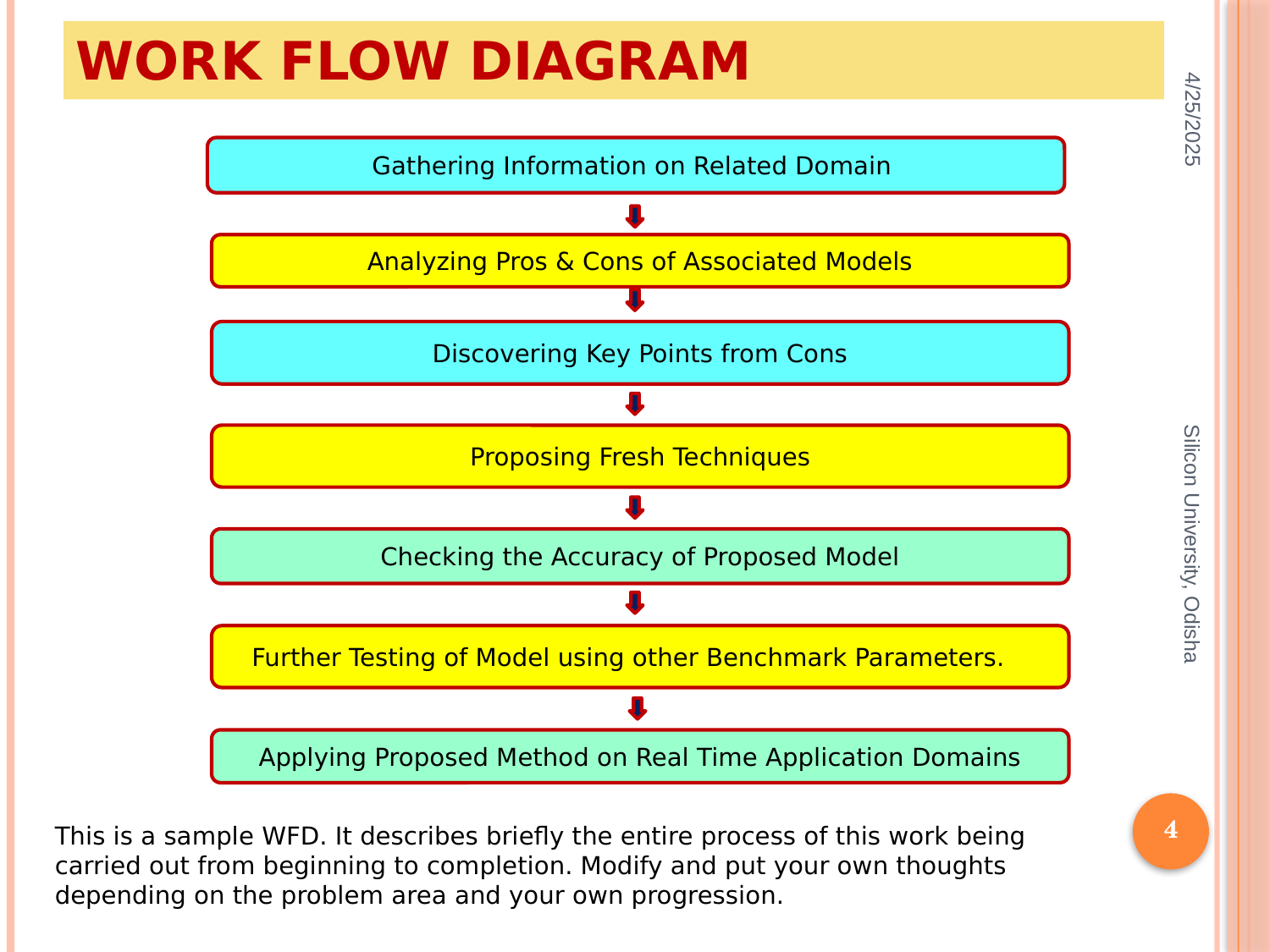

Work Flow Diagram
4/25/2025
Gathering Information on Related Domain

Analyzing Pros & Cons of Associated Models

Discovering Key Points from Cons

Further Testing of Model using other Benchmark Parameters.
Applying Proposed Method on Real Time Application Domains
Proposing Fresh Techniques
Silicon University, Odisha
Checking the Accuracy of Proposed Model

4
This is a sample WFD. It describes briefly the entire process of this work being carried out from beginning to completion. Modify and put your own thoughts depending on the problem area and your own progression.